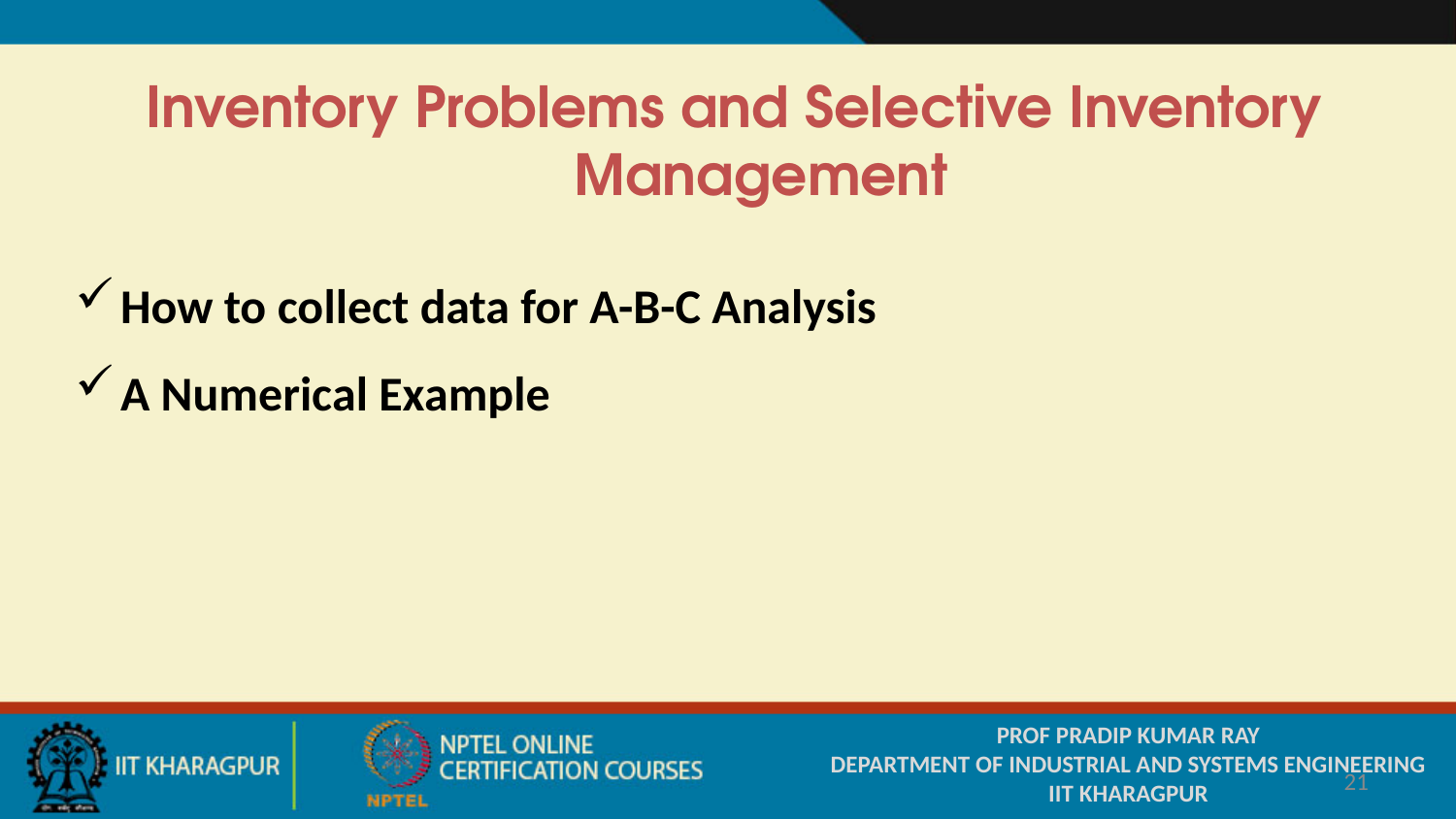

Inventory Problems and Selective Inventory Management
How to collect data for A-B-C Analysis
A Numerical Example

#
PROF PRADIP KUMAR RAY
DEPARTMENT OF INDUSTRIAL AND SYSTEMS ENGINEERING
IIT KHARAGPUR
21